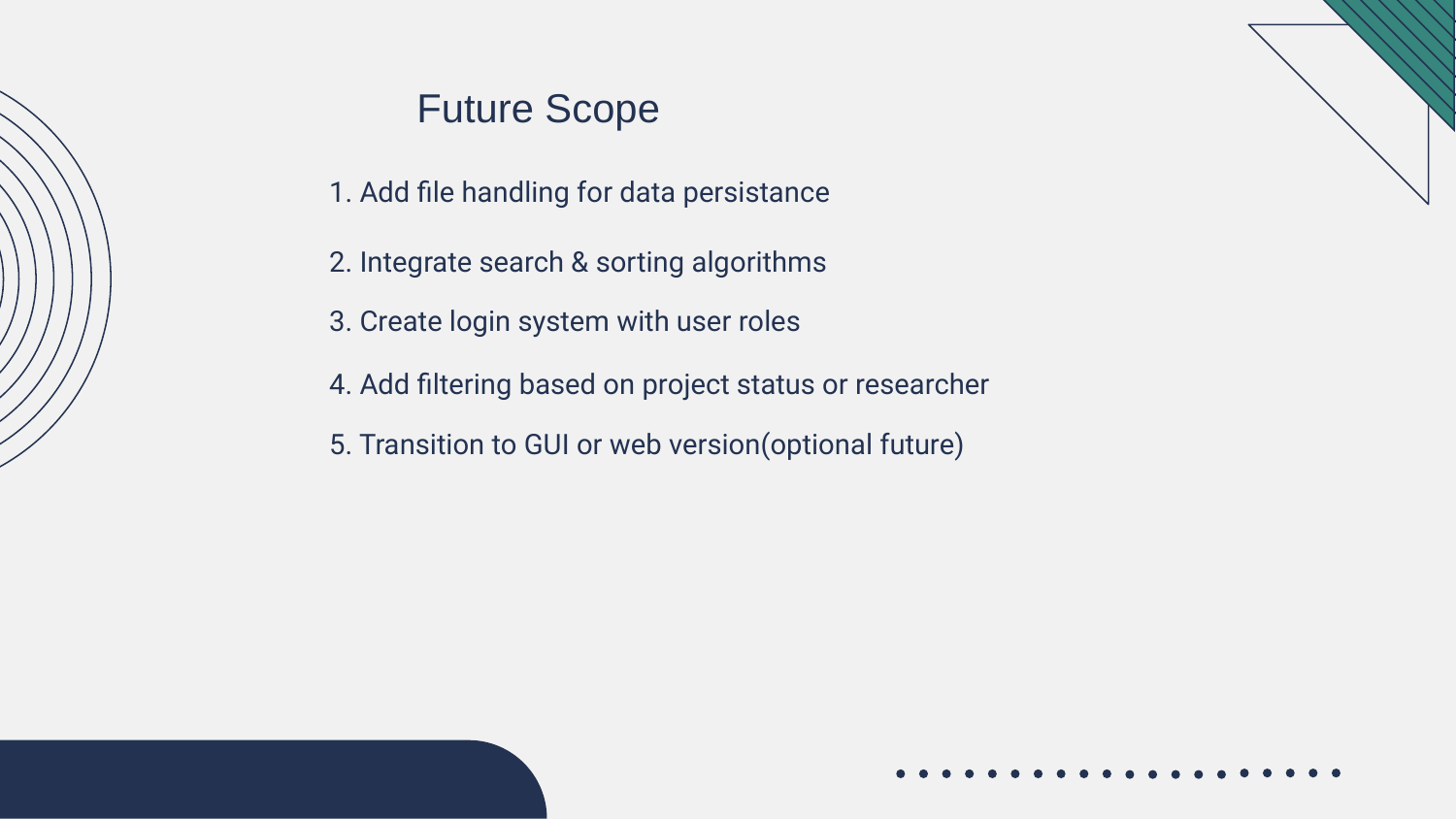

Future Scope
1. Add file handling for data persistance
2. Integrate search & sorting algorithms
3. Create login system with user roles
4. Add filtering based on project status or researcher
5. Transition to GUI or web version(optional future)